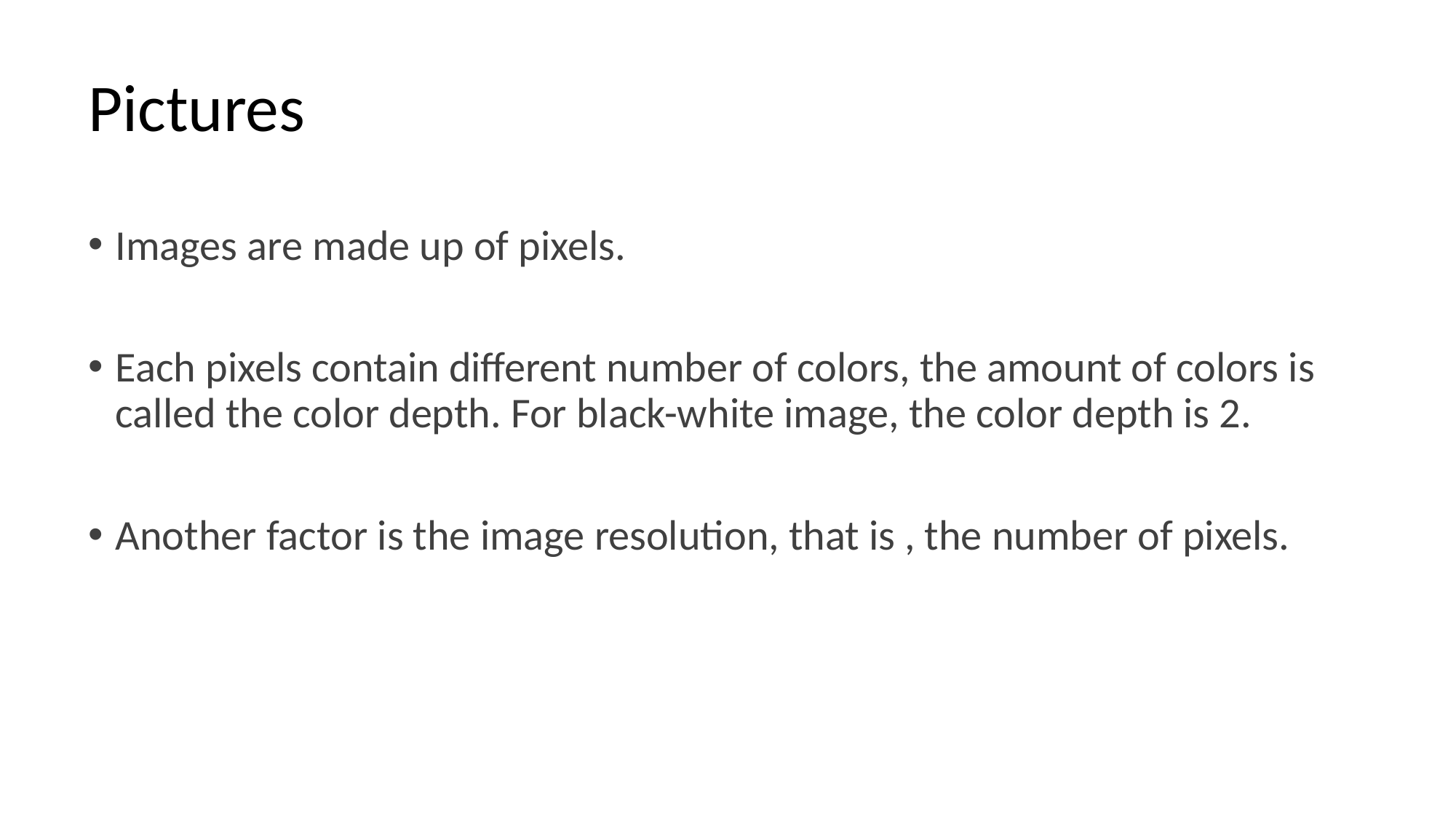

# Pictures
Images are made up of pixels.

Each pixels contain different number of colors, the amount of colors is called the color depth. For black-white image, the color depth is 2.

Another factor is the image resolution, that is , the number of pixels.